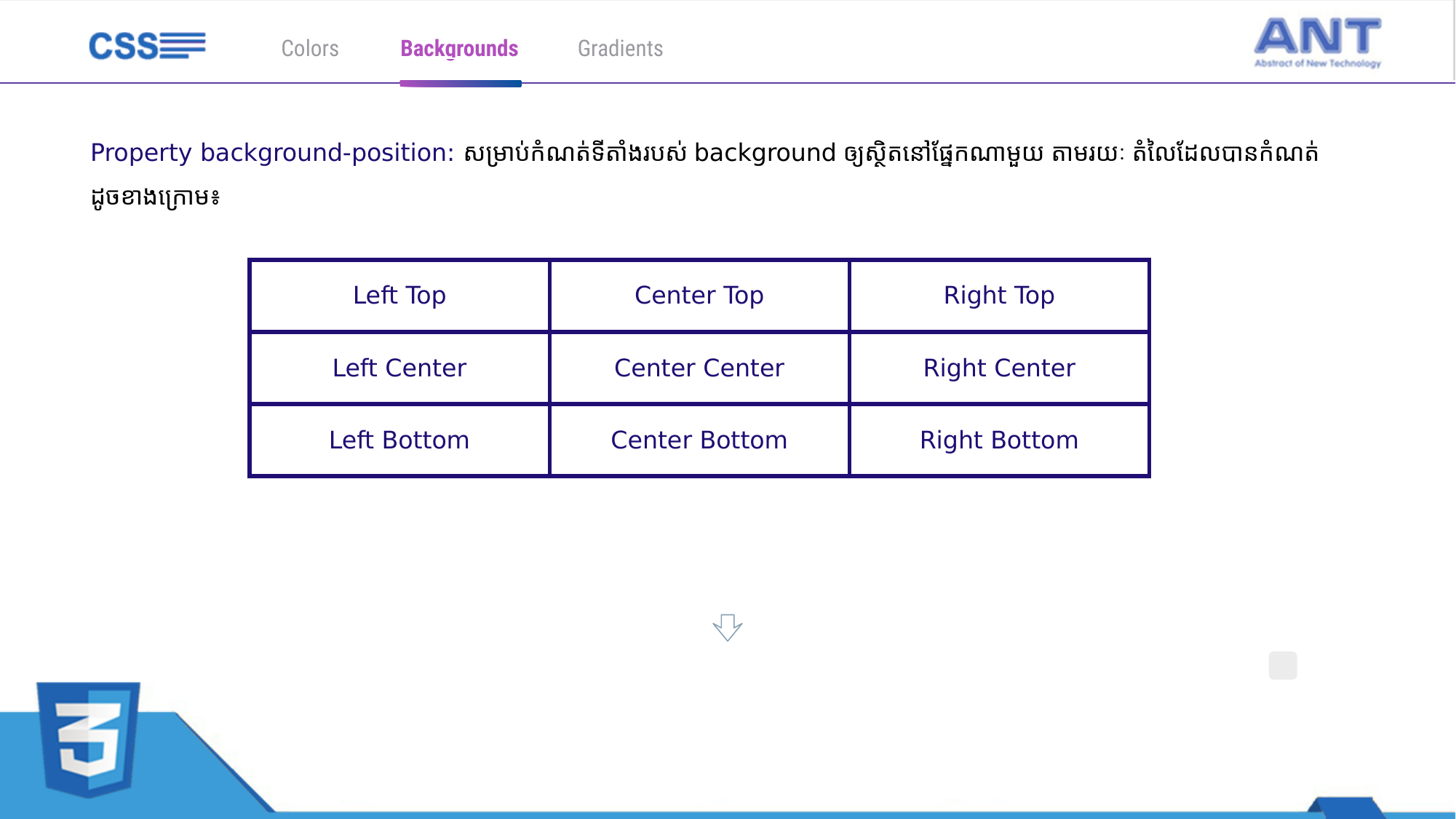

Colors
Backgrounds
Gradients

Property background-position: សម្រាប់កំណត់ទីតាំងរបស់ background ឲ្យស្ថិតនៅផ្នែកណាមួយ តាមរយៈ តំលៃដែលបានកំណត់ដូចខាងក្រោម៖

| Left Top | Center Top | Right Top |
| --- | --- | --- |
| Left Center | Center Center | Right Center |
| Left Bottom | Center Bottom | Right Bottom |